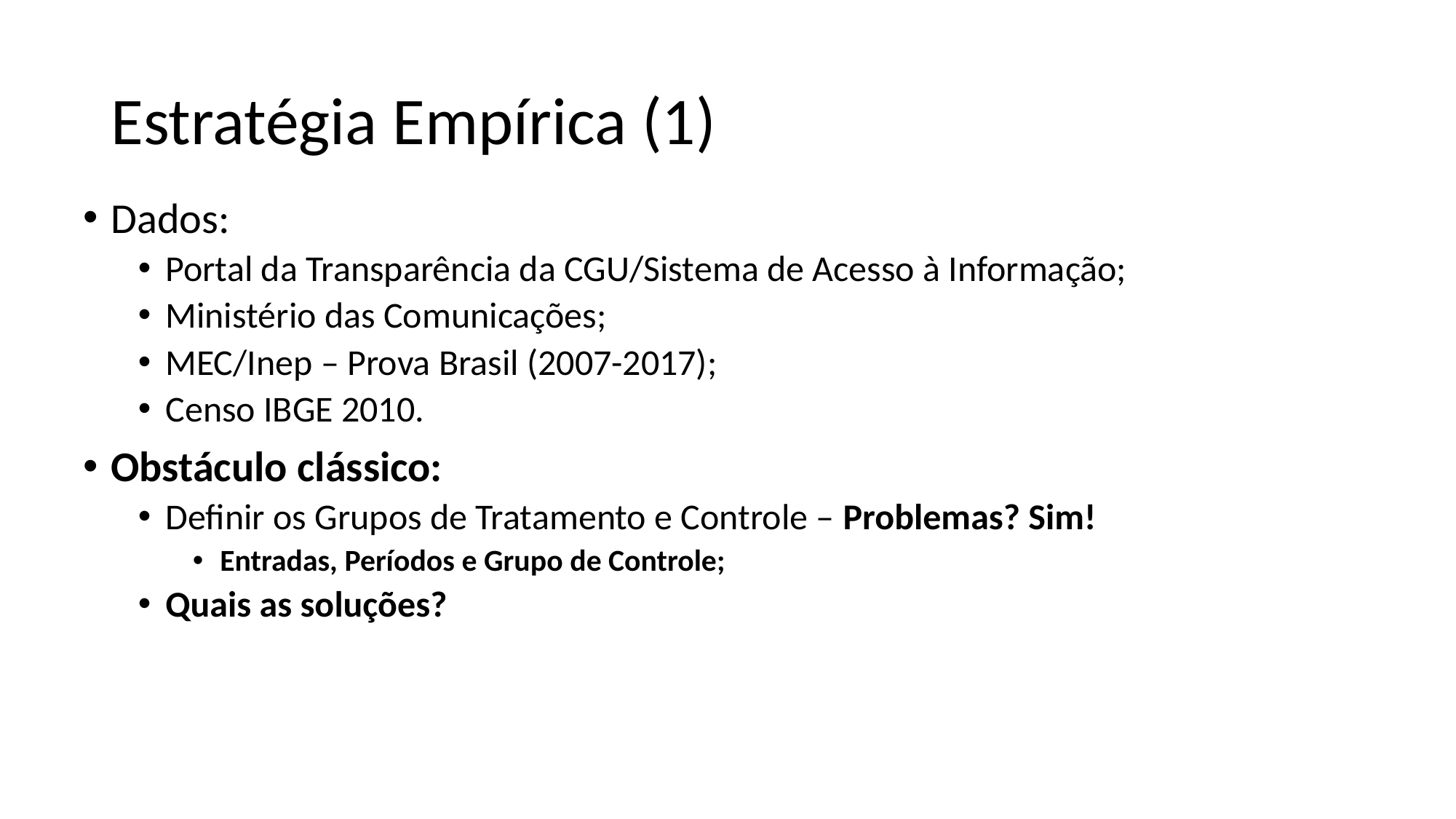

# Estratégia Empírica (1)
Dados:
Portal da Transparência da CGU/Sistema de Acesso à Informação;
Ministério das Comunicações;
MEC/Inep – Prova Brasil (2007-2017);
Censo IBGE 2010.
Obstáculo clássico:
Definir os Grupos de Tratamento e Controle – Problemas? Sim!
Entradas, Períodos e Grupo de Controle;
Quais as soluções?